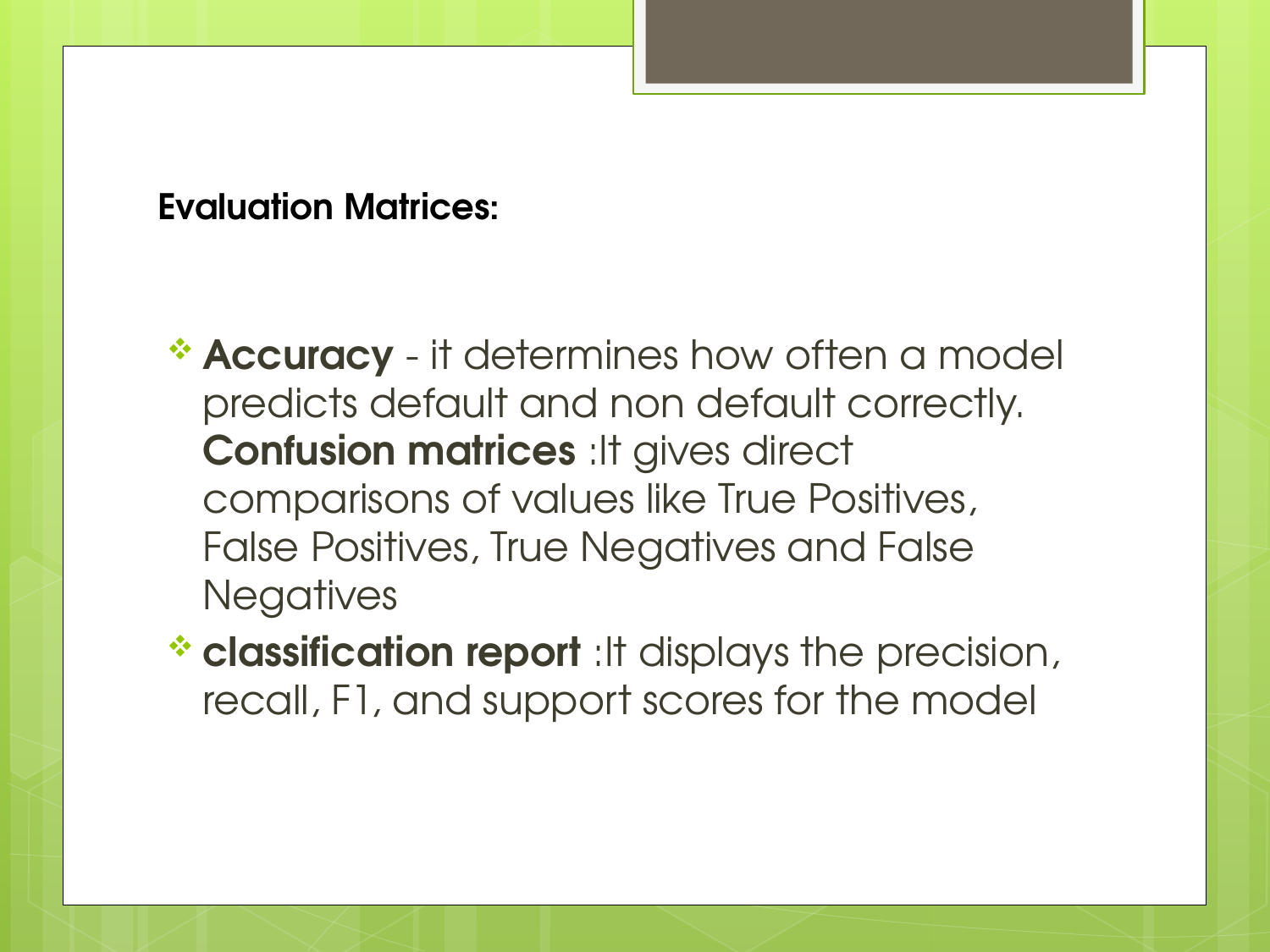

# Evaluation Matrices:
Accuracy - it determines how often a model predicts default and non default correctly.
Confusion matrices :It gives direct comparisons of values like True Positives, False Positives, True Negatives and False Negatives
classification report :It displays the precision, recall, F1, and support scores for the model